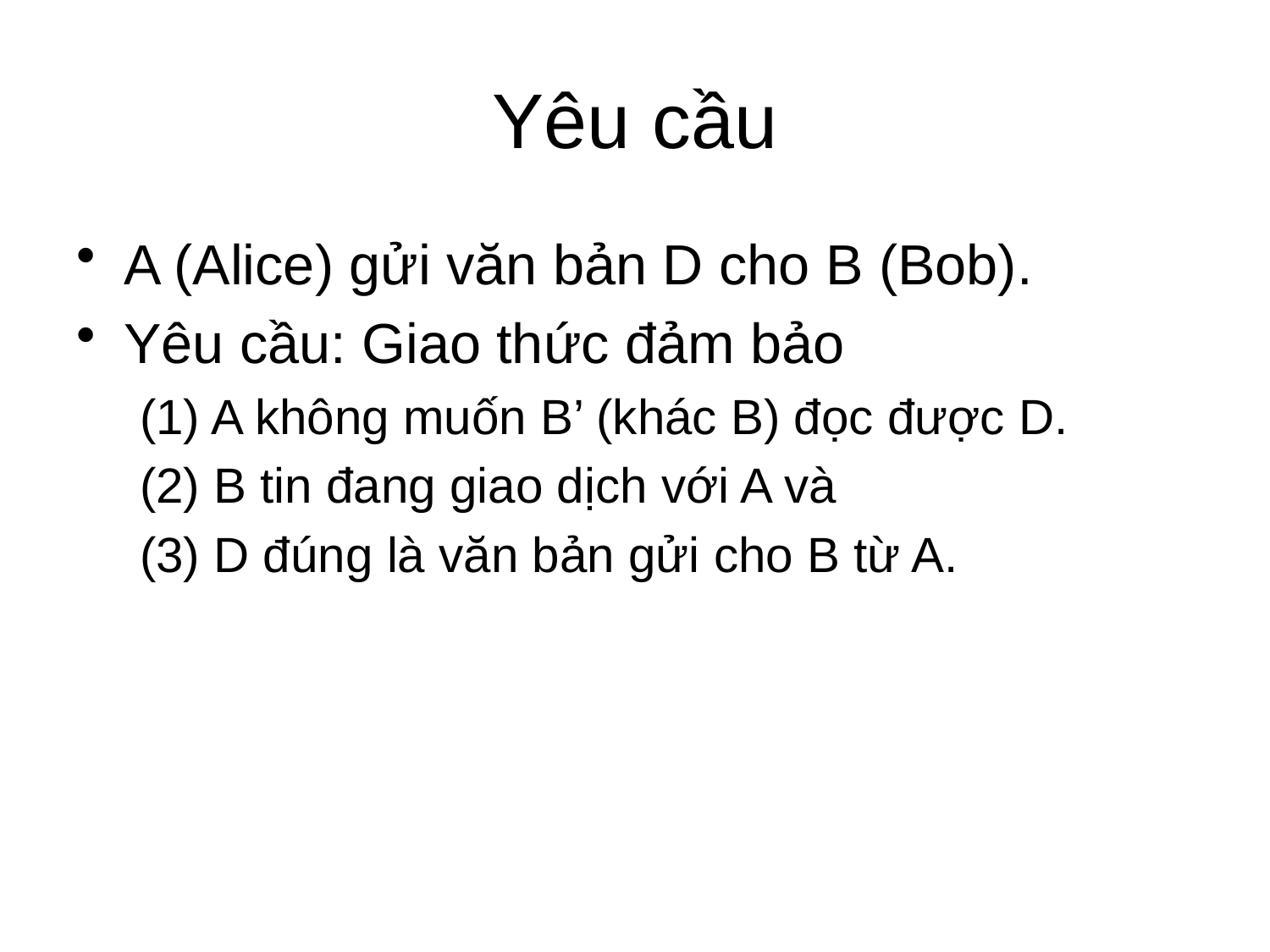

# Yêu cầu
A (Alice) gửi văn bản D cho B (Bob).
Yêu cầu: Giao thức đảm bảo
(1) A không muốn B’ (khác B) đọc được D.
(2) B tin đang giao dịch với A và
(3) D đúng là văn bản gửi cho B từ A.